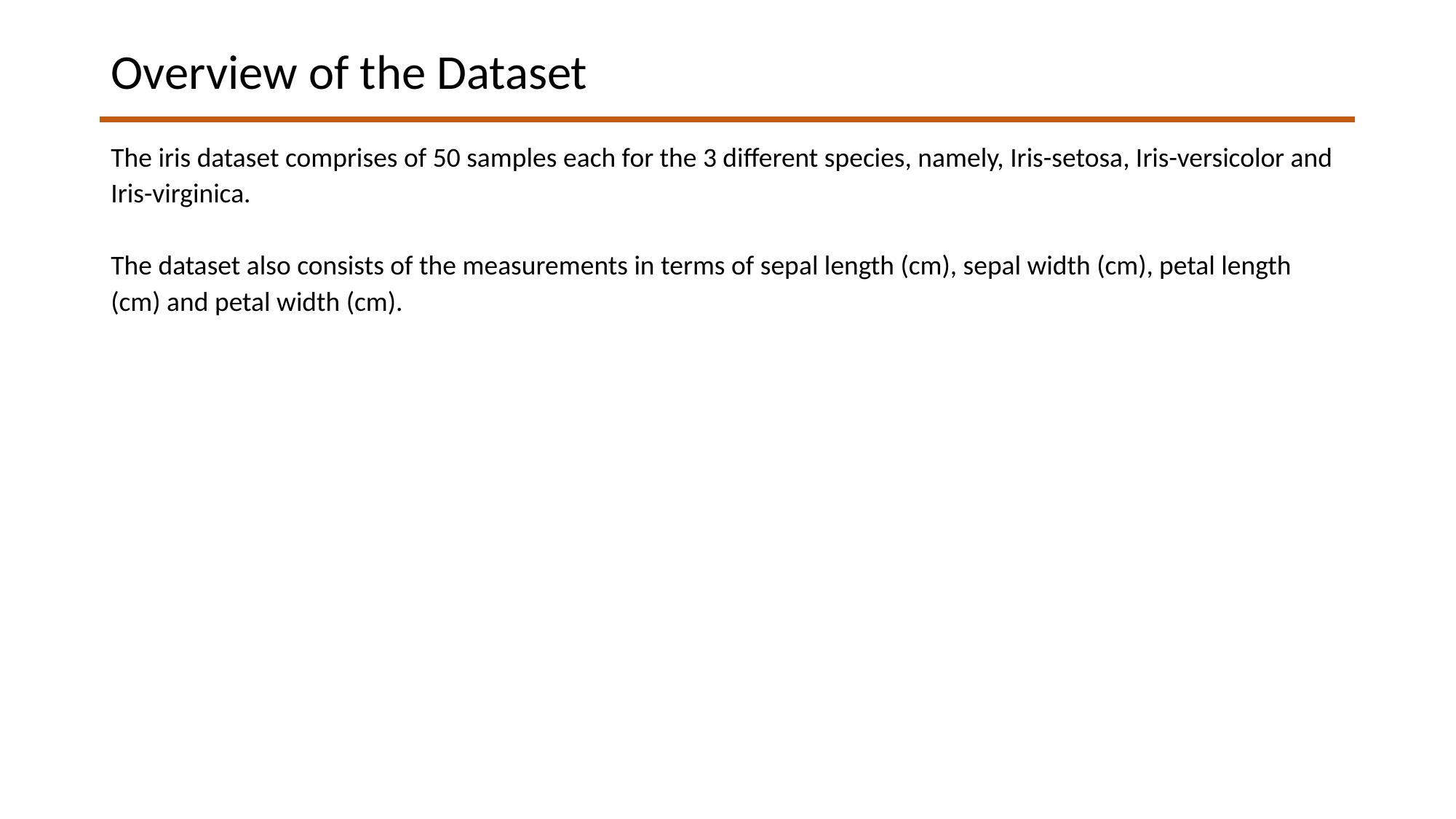

# Overview of the Dataset
The iris dataset comprises of 50 samples each for the 3 different species, namely, Iris-setosa, Iris-versicolor and Iris-virginica.

The dataset also consists of the measurements in terms of sepal length (cm), sepal width (cm), petal length (cm) and petal width (cm).